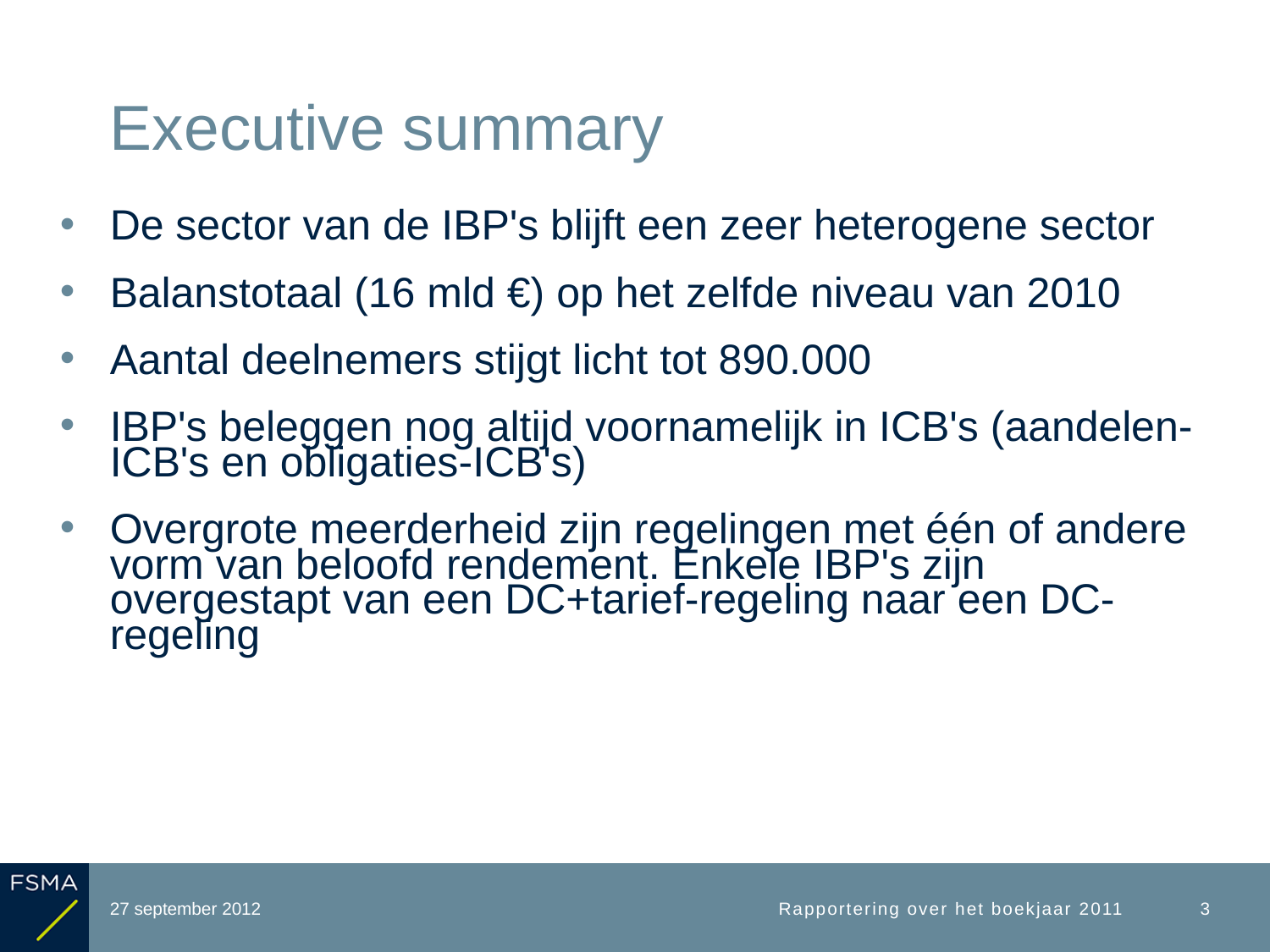

# Executive summary
De sector van de IBP's blijft een zeer heterogene sector
Balanstotaal (16 mld €) op het zelfde niveau van 2010
Aantal deelnemers stijgt licht tot 890.000
IBP's beleggen nog altijd voornamelijk in ICB's (aandelen-ICB's en obligaties-ICB's)
Overgrote meerderheid zijn regelingen met één of andere vorm van beloofd rendement. Enkele IBP's zijn overgestapt van een DC+tarief-regeling naar een DC-regeling

27 september 2012
Rapportering over het boekjaar 2011
3